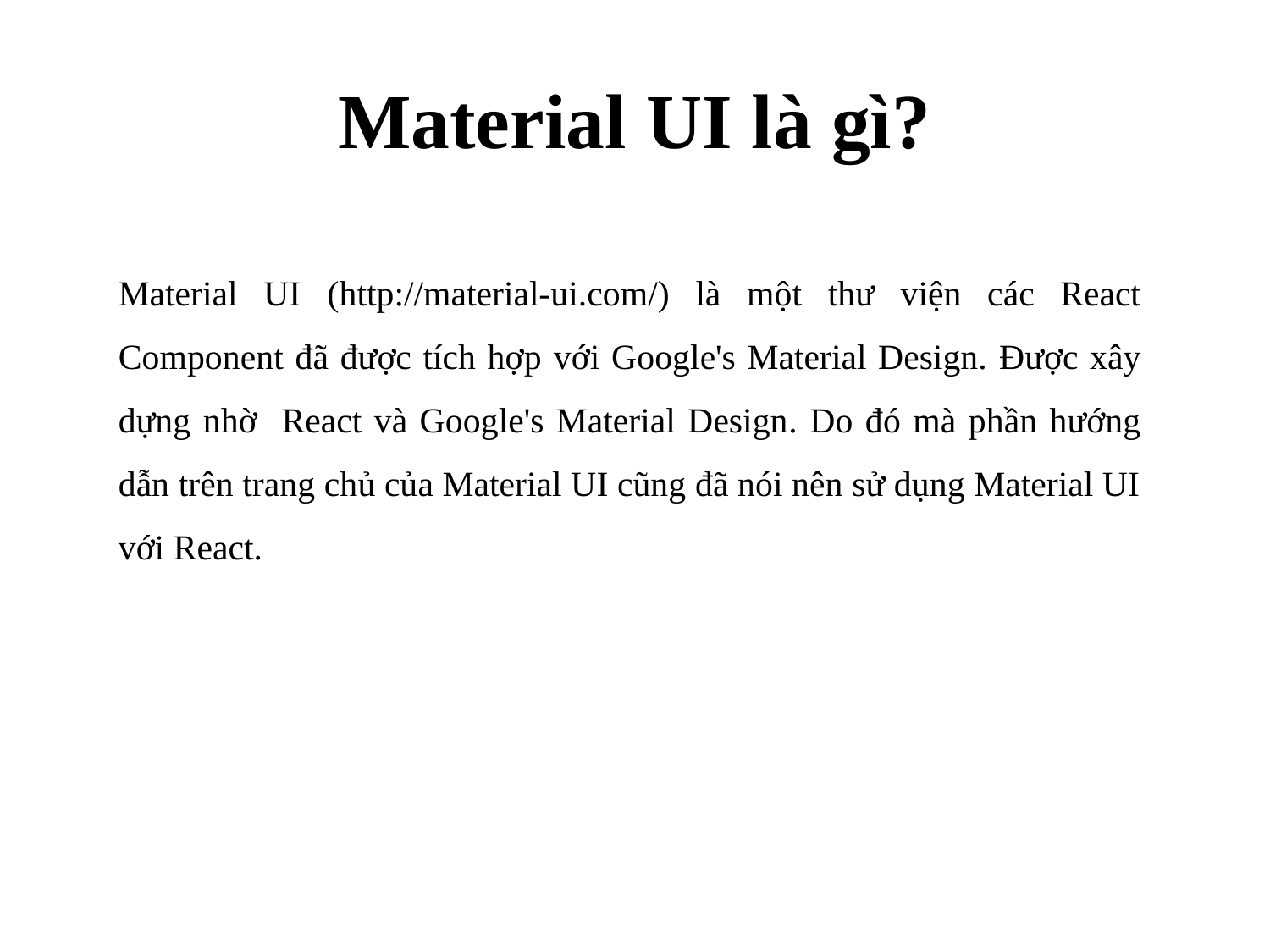

# Material UI là gì?
Material UI (http://material-ui.com/) là một thư viện các React Component đã được tích hợp với Google's Material Design. Được xây dựng nhờ  React và Google's Material Design. Do đó mà phần hướng dẫn trên trang chủ của Material UI cũng đã nói nên sử dụng Material UI với React.